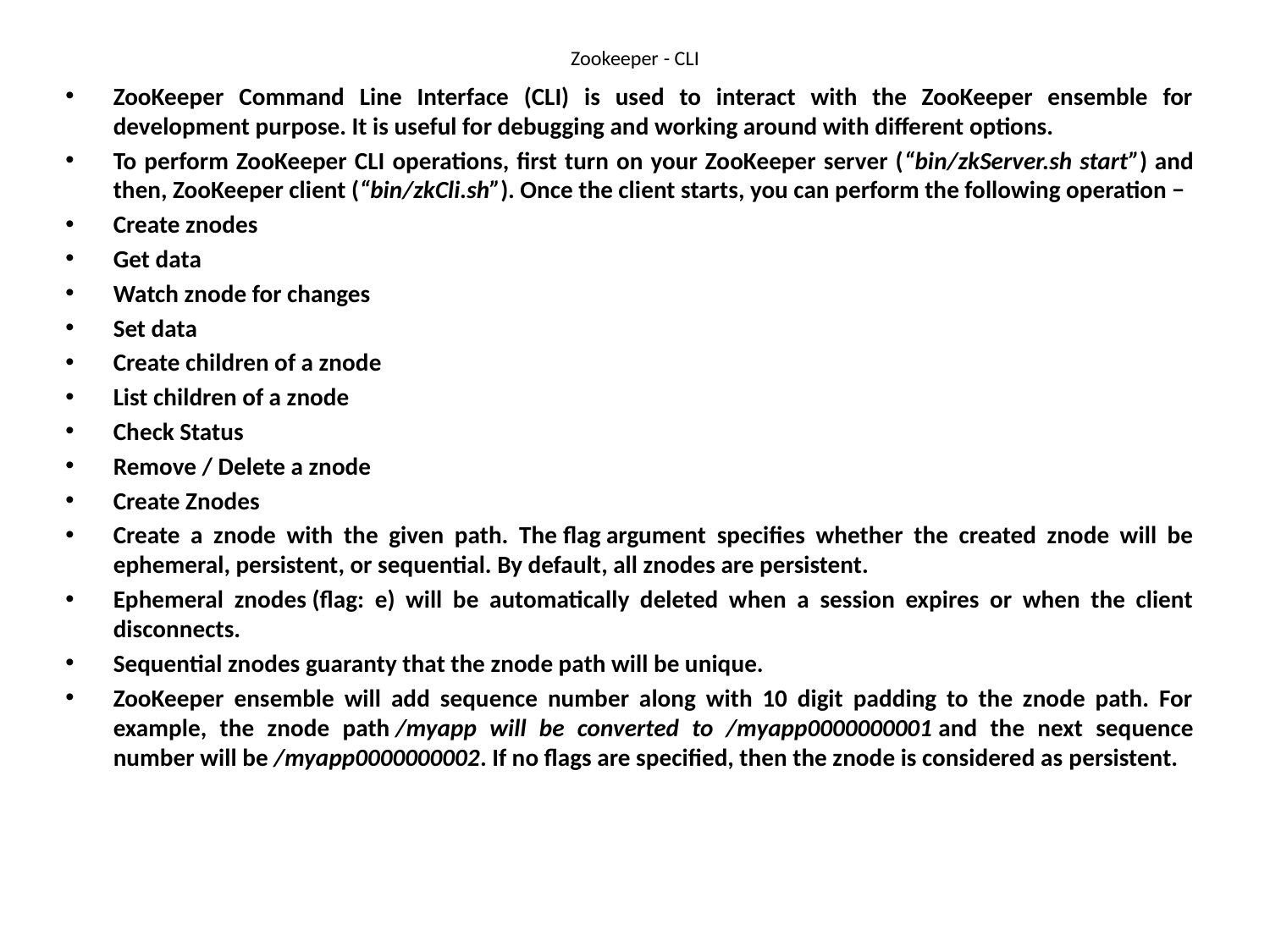

# Zookeeper - CLI
ZooKeeper Command Line Interface (CLI) is used to interact with the ZooKeeper ensemble for development purpose. It is useful for debugging and working around with different options.
To perform ZooKeeper CLI operations, first turn on your ZooKeeper server (“bin/zkServer.sh start”) and then, ZooKeeper client (“bin/zkCli.sh”). Once the client starts, you can perform the following operation −
Create znodes
Get data
Watch znode for changes
Set data
Create children of a znode
List children of a znode
Check Status
Remove / Delete a znode
Create Znodes
Create a znode with the given path. The flag argument specifies whether the created znode will be ephemeral, persistent, or sequential. By default, all znodes are persistent.
Ephemeral znodes (flag: e) will be automatically deleted when a session expires or when the client disconnects.
Sequential znodes guaranty that the znode path will be unique.
ZooKeeper ensemble will add sequence number along with 10 digit padding to the znode path. For example, the znode path /myapp will be converted to /myapp0000000001 and the next sequence number will be /myapp0000000002. If no flags are specified, then the znode is considered as persistent.